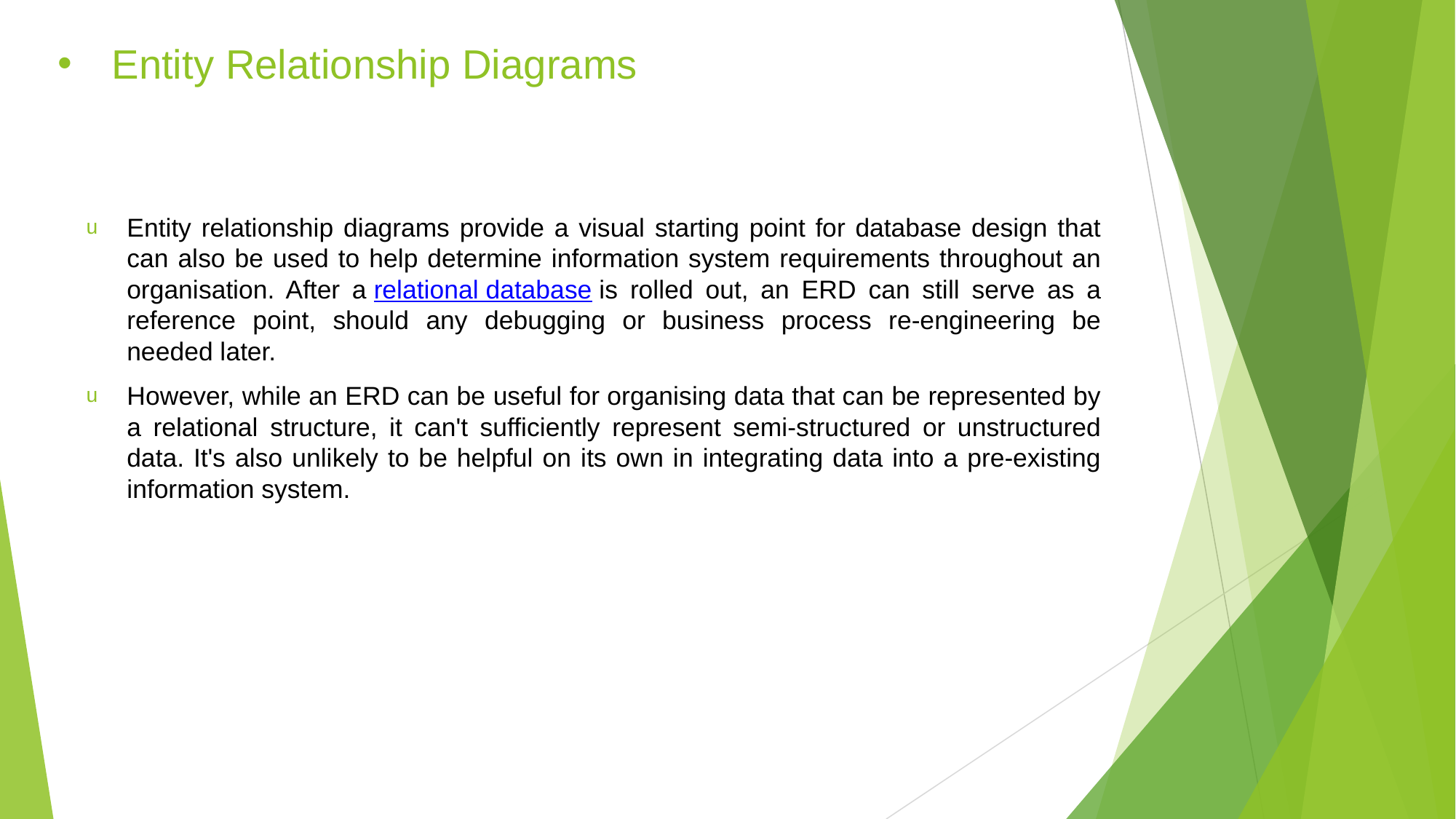

# Entity Relationship Diagrams
Entity relationship diagrams provide a visual starting point for database design that can also be used to help determine information system requirements throughout an organisation. After a relational database is rolled out, an ERD can still serve as a reference point, should any debugging or business process re-engineering be needed later.
However, while an ERD can be useful for organising data that can be represented by a relational structure, it can't sufficiently represent semi-structured or unstructured data. It's also unlikely to be helpful on its own in integrating data into a pre-existing information system.